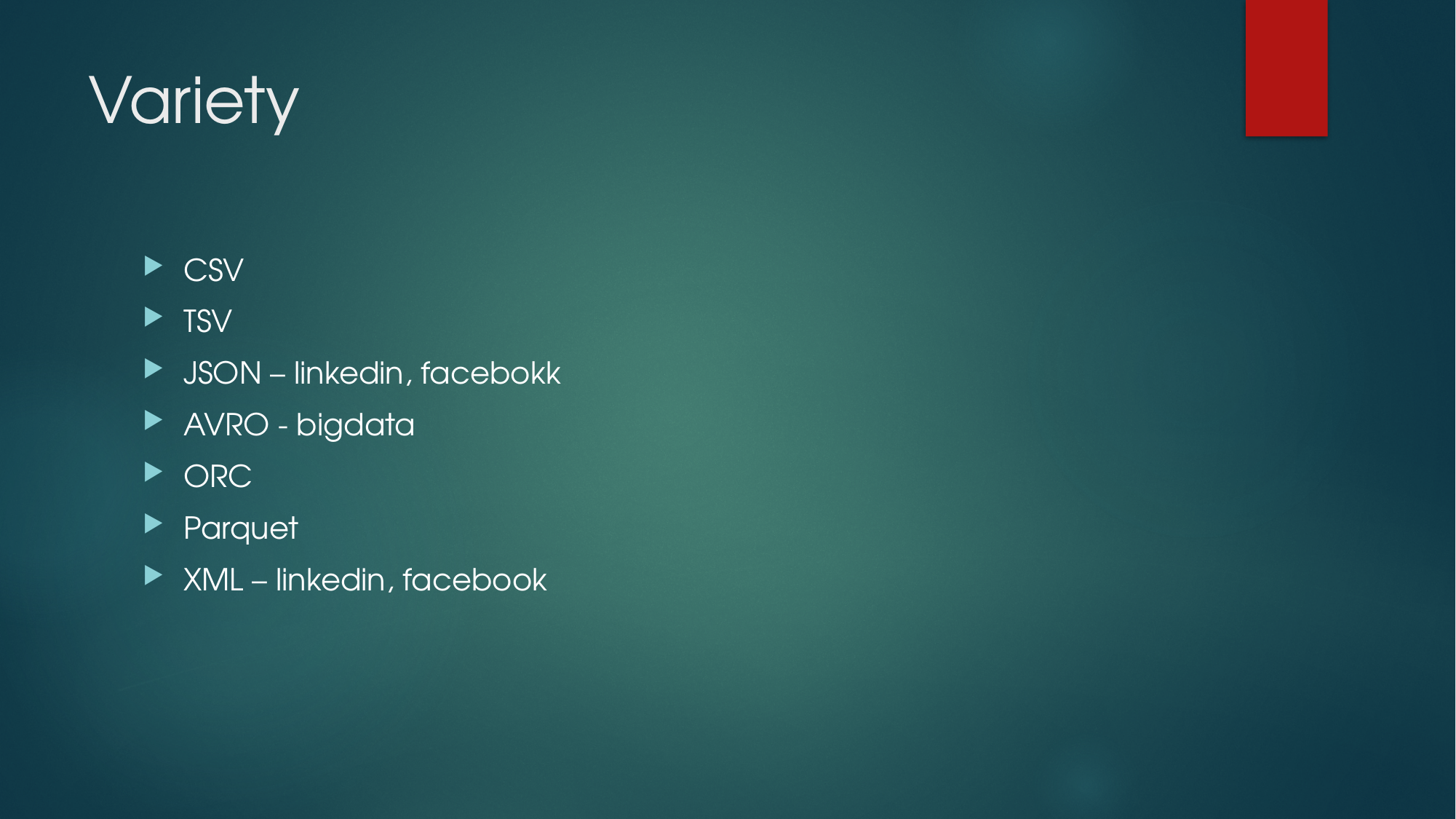

# Variety
CSV
TSV
JSON – linkedin, facebokk
AVRO - bigdata
ORC
Parquet
XML – linkedin, facebook